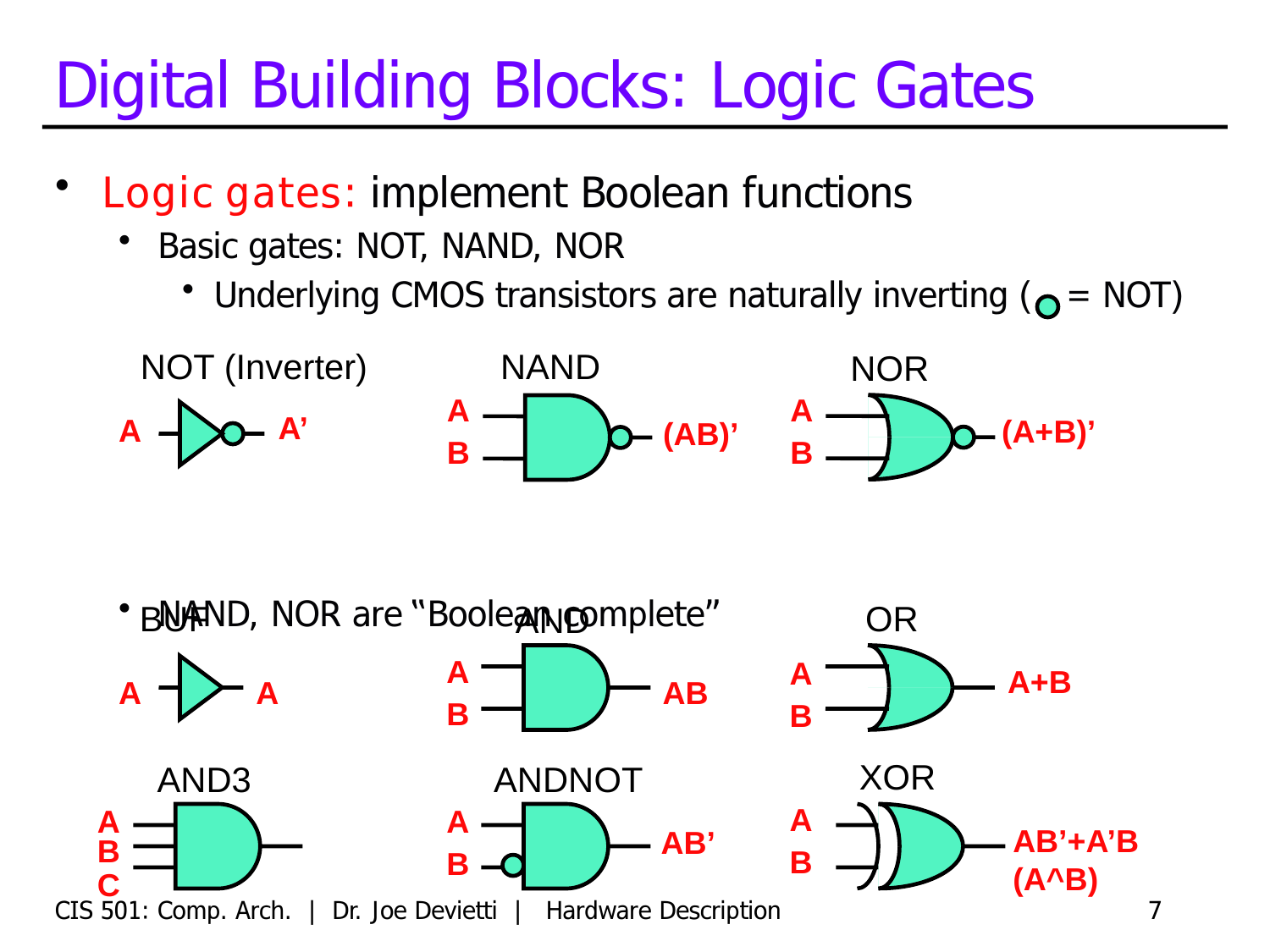

# Digital Building Blocks: Logic Gates
Logic gates: implement Boolean functions
Basic gates: NOT, NAND, NOR
Underlying CMOS transistors are naturally inverting (   = NOT)

NAND, NOR are “Boolean complete”

NOT (Inverter)
NAND
NOR
A
A

A’
A
(A+B)’
(AB)’
B
B
BUF
OR
AND
A

A

A+B
A
A
AB
B
B
XOR
AND3
ANDNOT
A
A
A

AB’+A’B
(A^B)
AB’
B
B
B

C
CIS 501: Comp. Arch.  |  Dr. Joe Devietti  |   Hardware Description
7